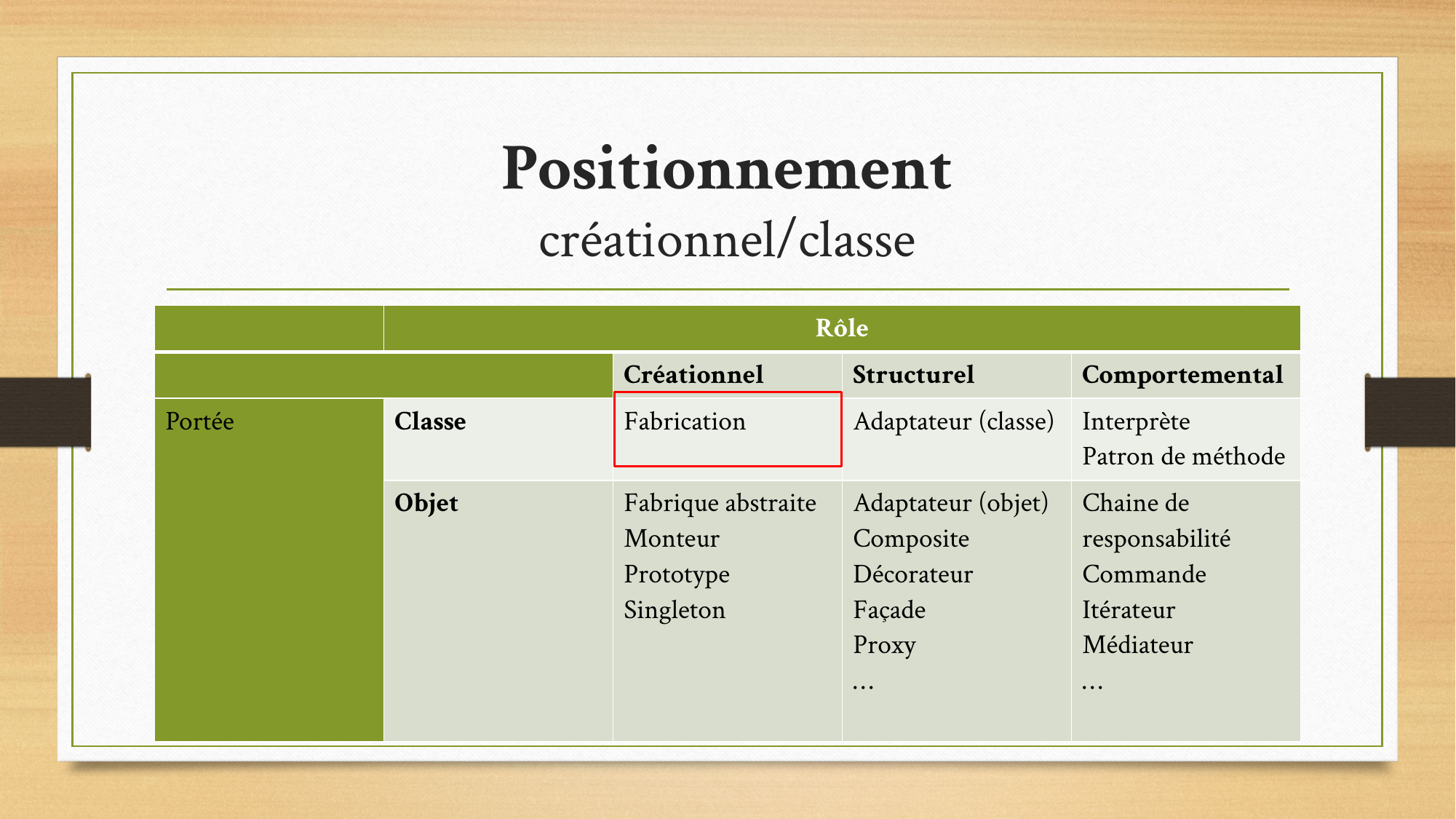

# Positionnement créationnel/classe
|  | Rôle |  |  |  |
| --- | --- | --- | --- | --- |
|  |  | Créationnel | Structurel | Comportemental |
| Portée | Classe | Fabrication | Adaptateur (classe) | Interprète Patron de méthode |
|  | Objet | Fabrique abstraite Monteur Prototype Singleton | Adaptateur (objet) Composite Décorateur Façade Proxy … | Chaine de responsabilité Commande Itérateur Médiateur … |